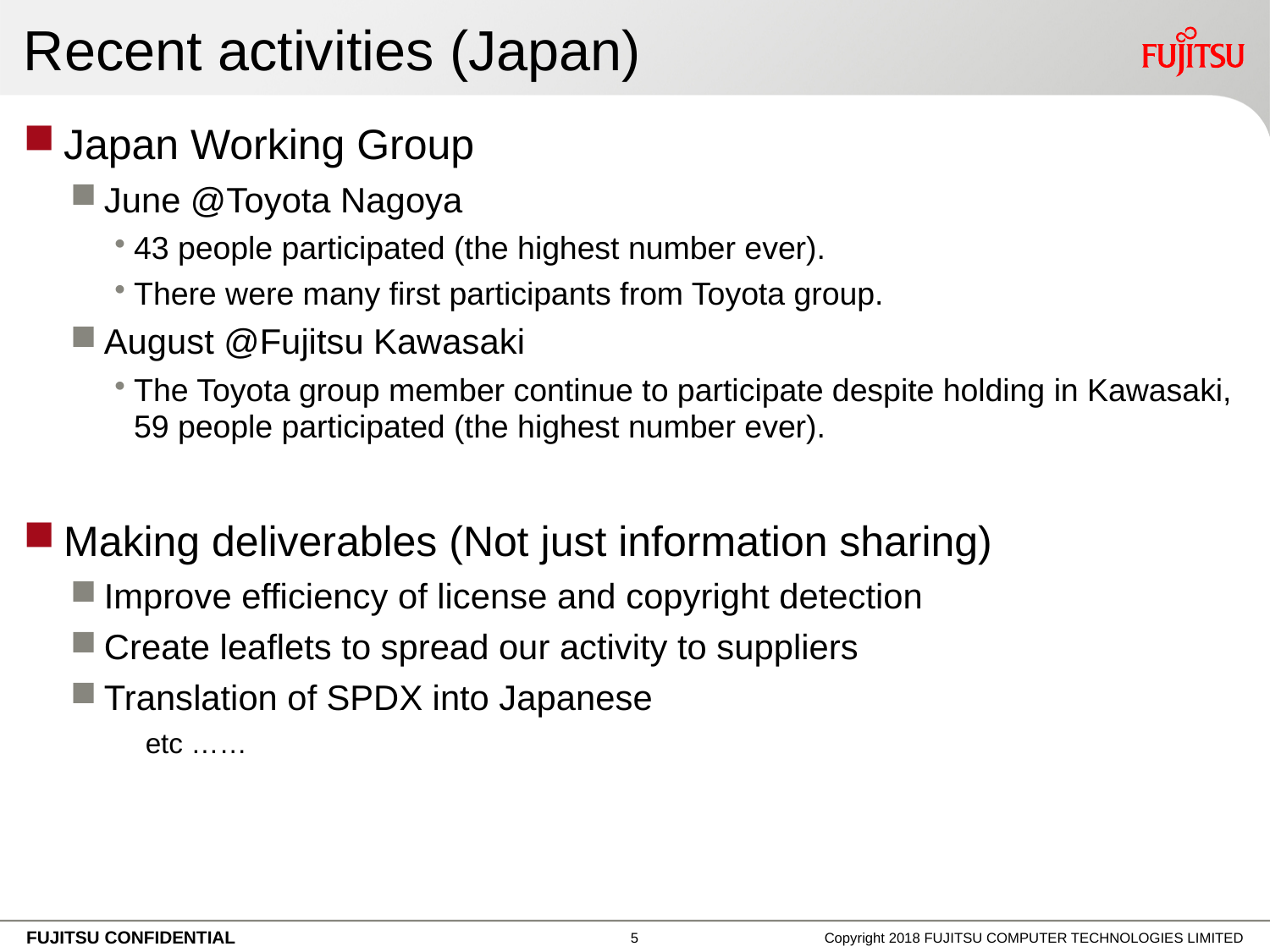

# Recent activities (Japan)
Japan Working Group
June @Toyota Nagoya
43 people participated (the highest number ever).
There were many first participants from Toyota group.
August @Fujitsu Kawasaki
The Toyota group member continue to participate despite holding in Kawasaki, 59 people participated (the highest number ever).

Making deliverables (Not just information sharing)
Improve efficiency of license and copyright detection
Create leaflets to spread our activity to suppliers
Translation of SPDX into Japanese
etc ……
5
Copyright 2018 FUJITSU COMPUTER TECHNOLOGIES LIMITED